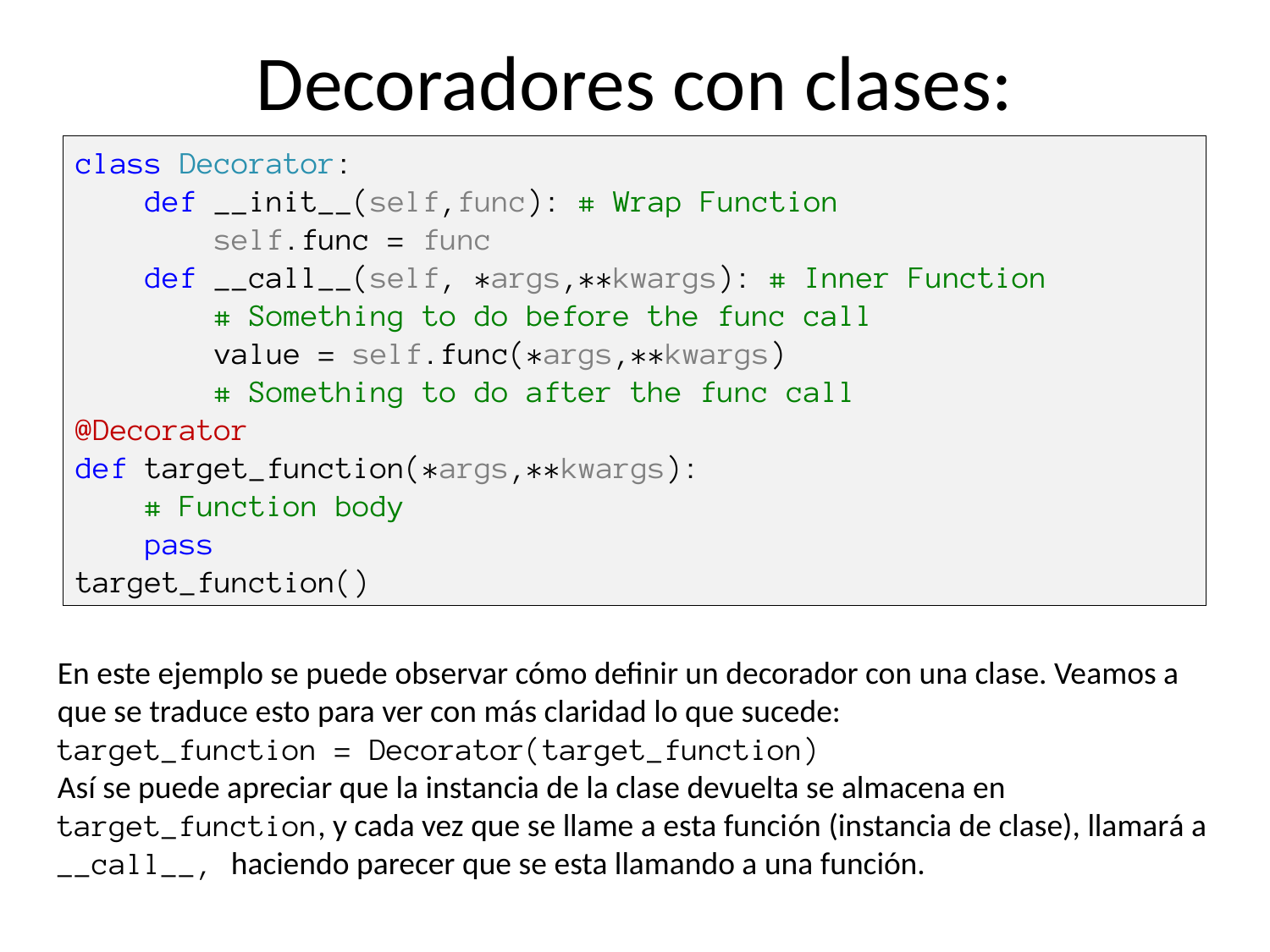

Decoradores con clases:
class Decorator:
    def __init__(self,func): # Wrap Function
        self.func = func
    def __call__(self, *args,**kwargs): # Inner Function
        # Something to do before the func call
        value = self.func(*args,**kwargs)
        # Something to do after the func call
@Decorator
def target_function(*args,**kwargs):
    # Function body
    pass
target_function()
En este ejemplo se puede observar cómo definir un decorador con una clase. Veamos a que se traduce esto para ver con más claridad lo que sucede:
target_function = Decorator(target_function)
Así se puede apreciar que la instancia de la clase devuelta se almacena en target_function, y cada vez que se llame a esta función (instancia de clase), llamará a __call__, haciendo parecer que se esta llamando a una función.